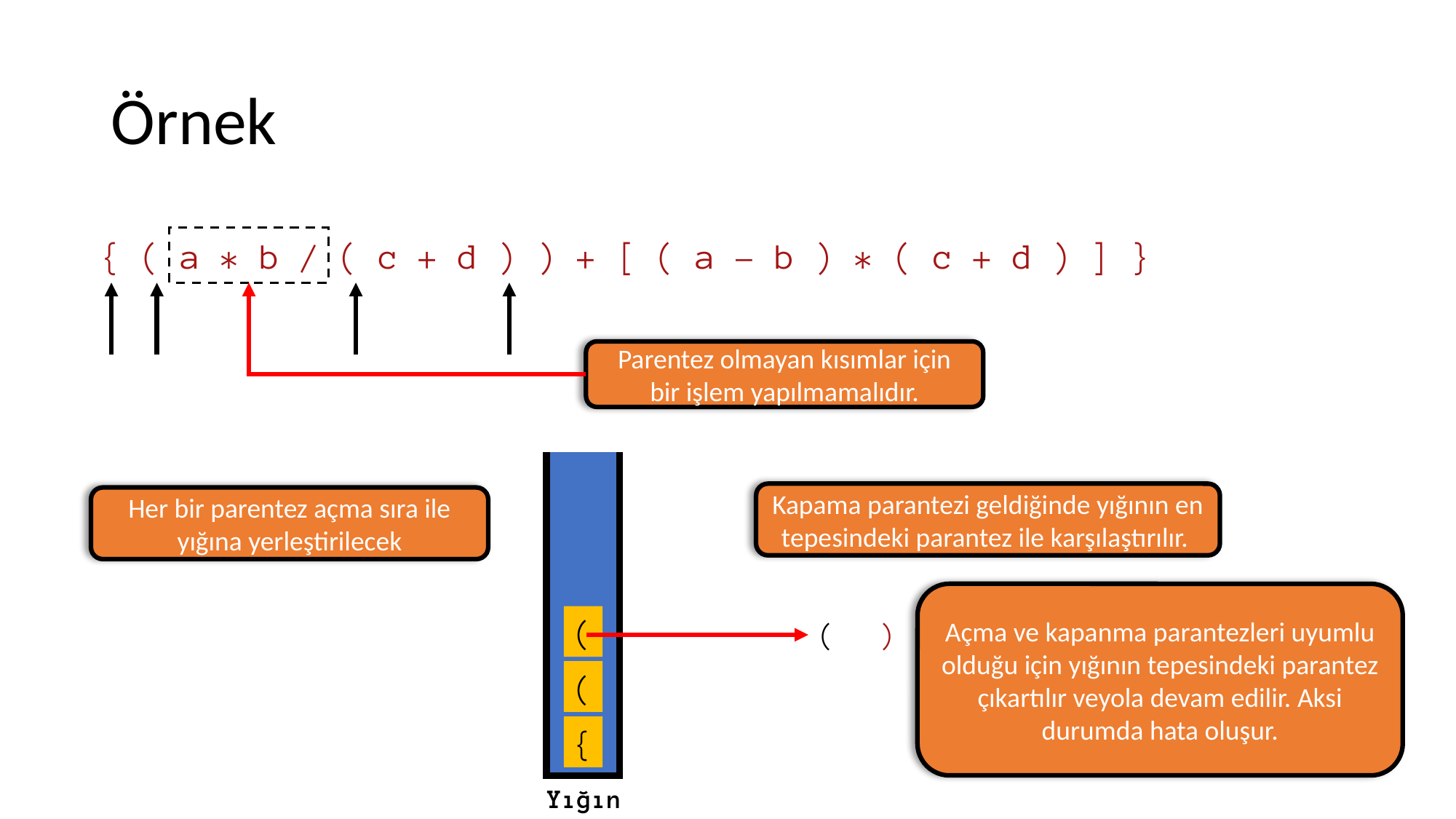

# Örnek
{ ( a * b / ( c + d ) ) + [ ( a – b ) * ( c + d ) ] }

Parentez olmayan kısımlar için bir işlem yapılmamalıdır.
Kapama parantezi geldiğinde yığının en tepesindeki parantez ile karşılaştırılır.
Her bir parentez açma sıra ile yığına yerleştirilecek
Açma ve kapanma parantezleri uyumlu olduğu için yığının tepesindeki parantez çıkartılır veyola devam edilir. Aksi durumda hata oluşur.
(
(
)
(
{
Yığın